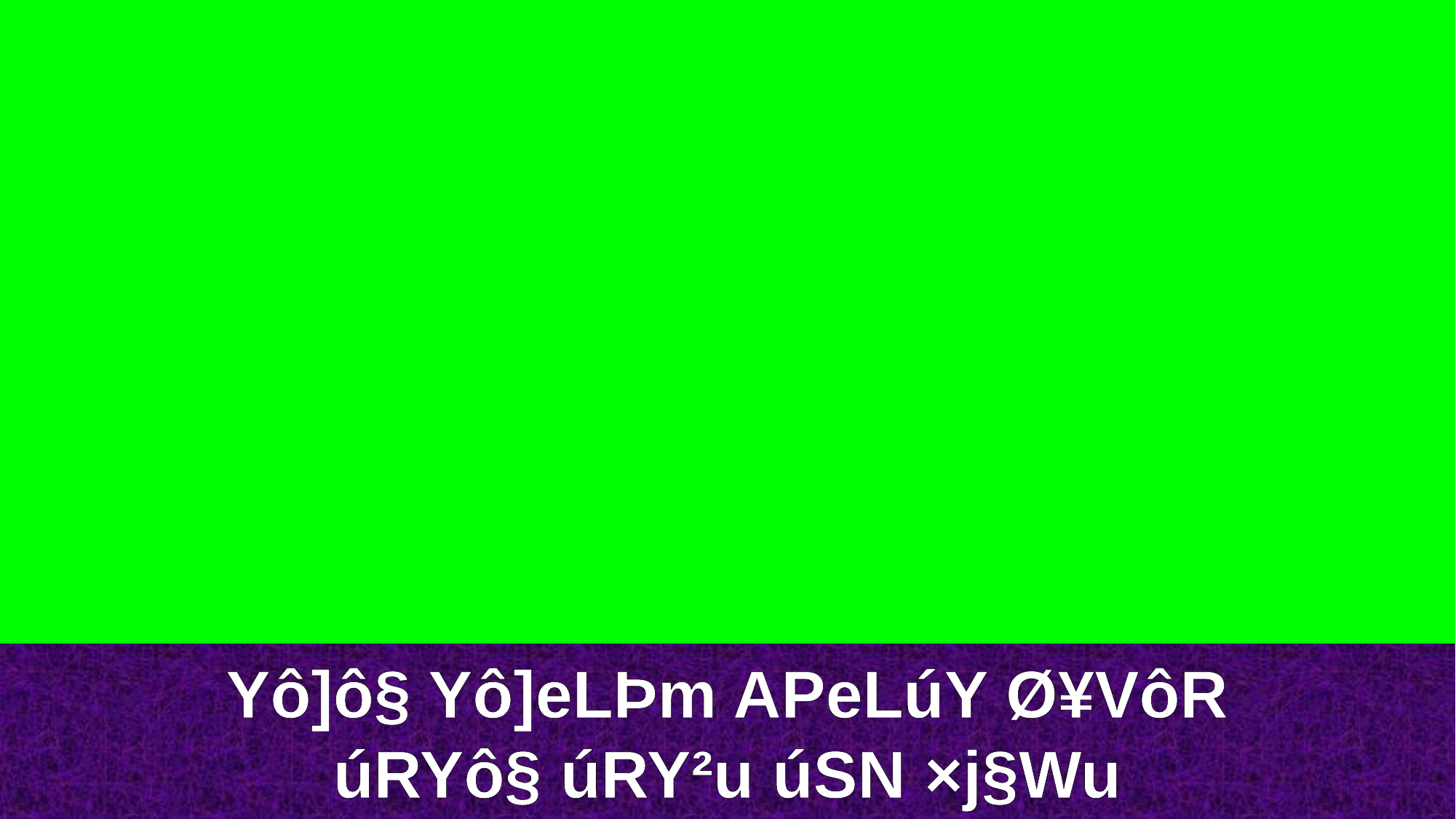

Yô]ô§ Yô]eLÞm APeLúY Ø¥VôR
úRYô§ úRY²u úSN ×j§Wu